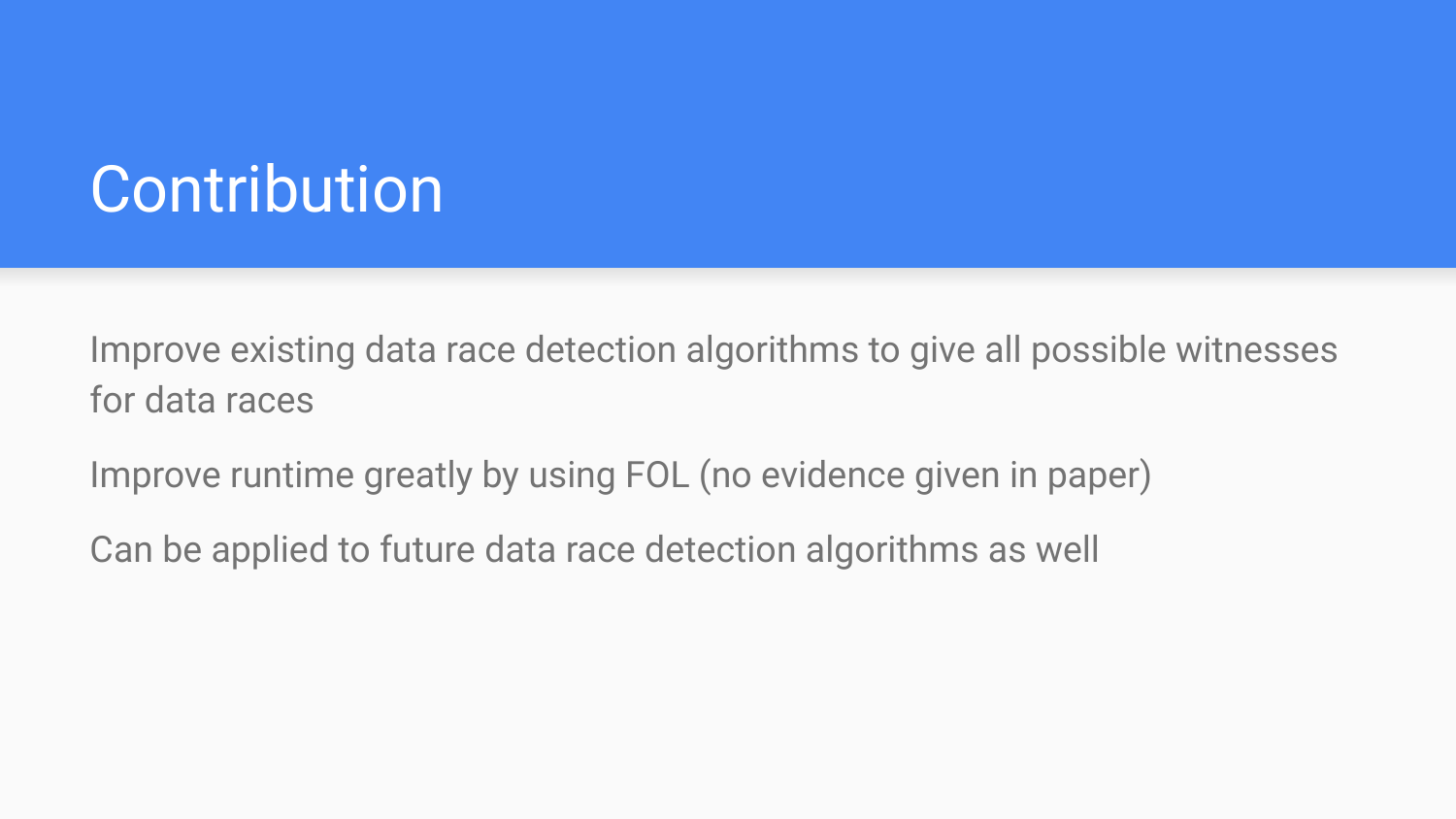

# Contribution
Improve existing data race detection algorithms to give all possible witnesses for data races
Improve runtime greatly by using FOL (no evidence given in paper)
Can be applied to future data race detection algorithms as well